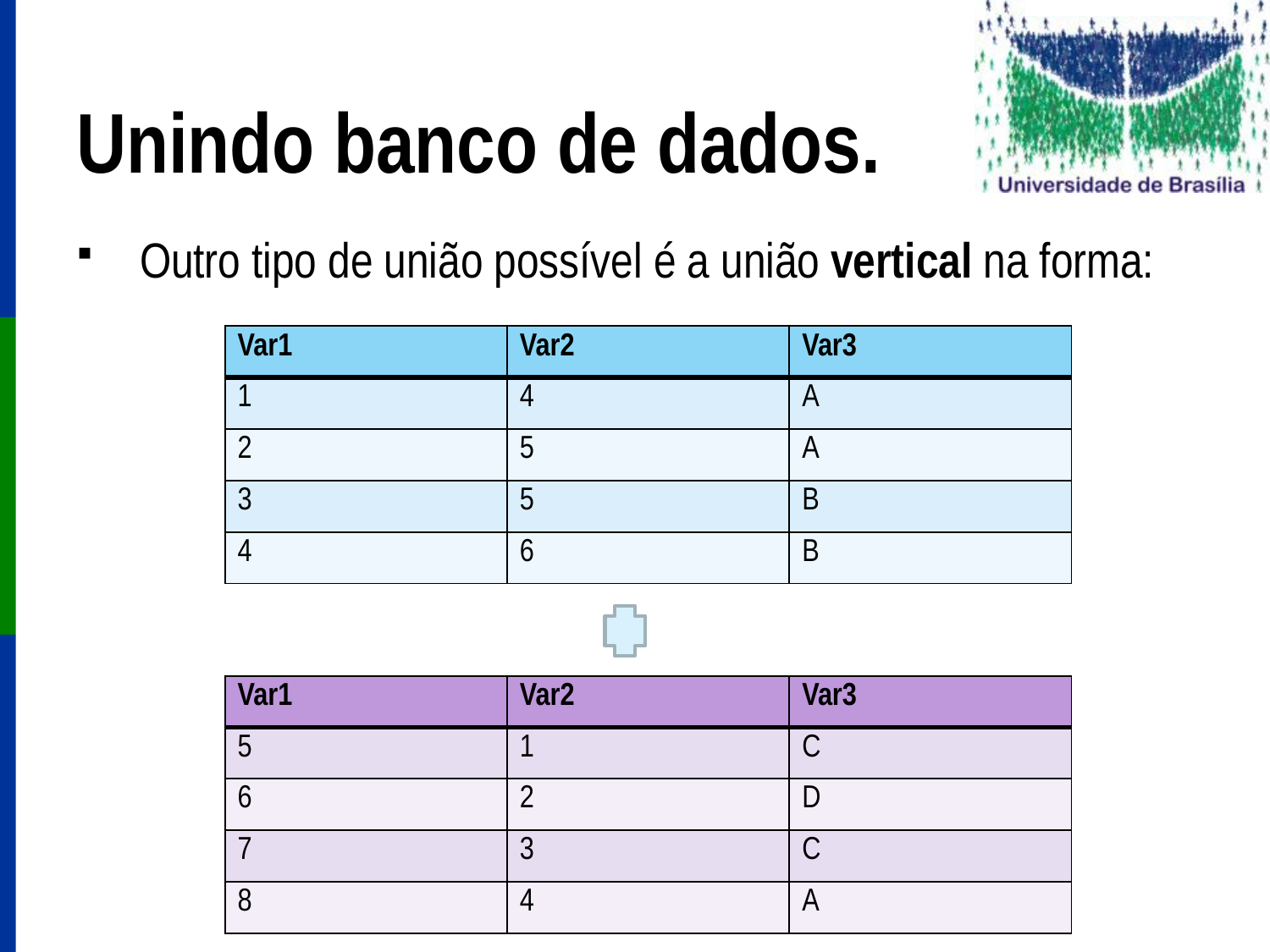

# Unindo banco de dados.
Outro tipo de união possível é a união vertical na forma:
| Var1 | Var2 | Var3 |
| --- | --- | --- |
| 1 | 4 | A |
| 2 | 5 | A |
| 3 | 5 | B |
| 4 | 6 | B |

| Var1 | Var2 | Var3 |
| --- | --- | --- |
| 5 | 1 | C |
| 6 | 2 | D |
| 7 | 3 | C |
| 8 | 4 | A |